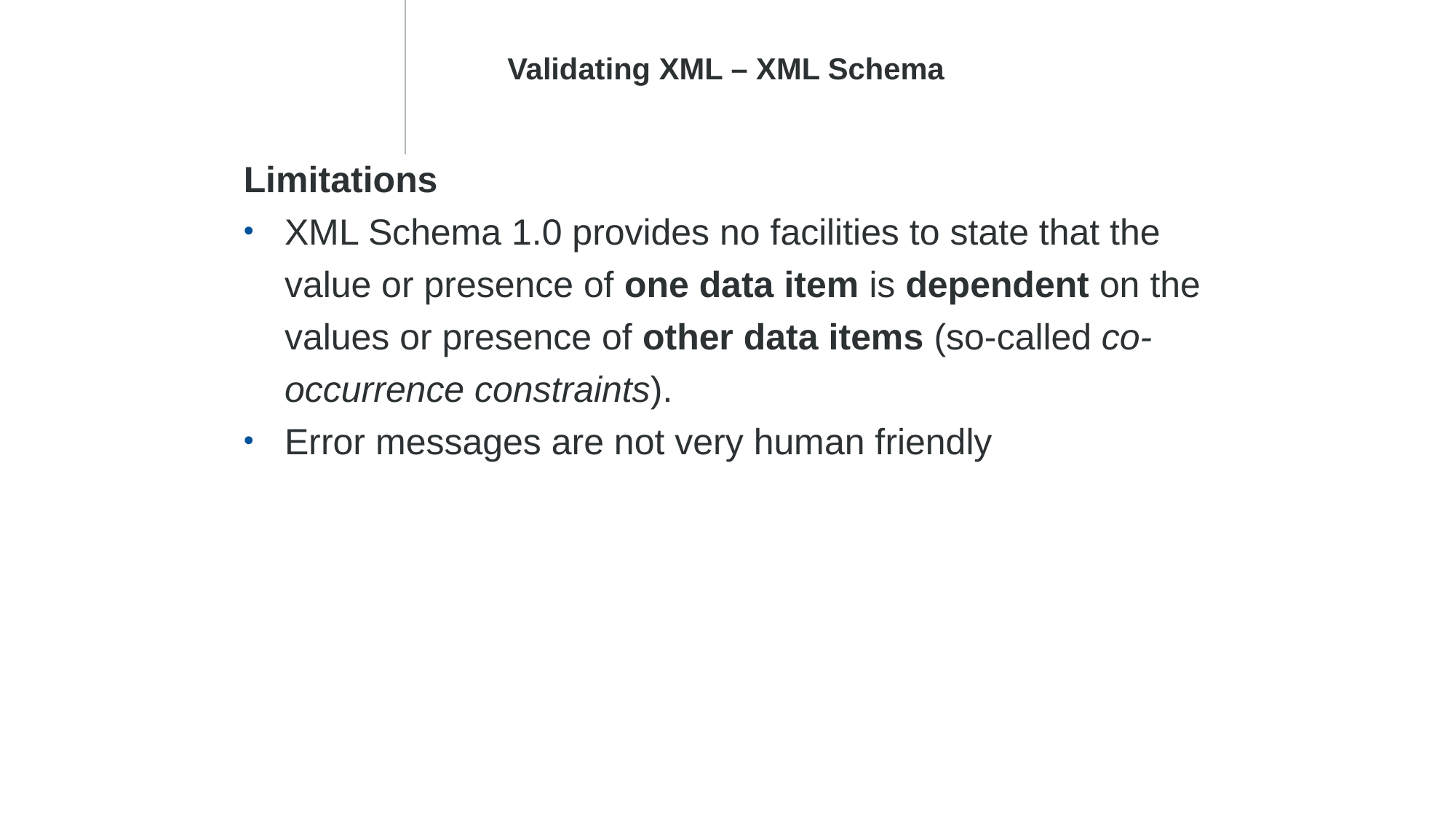

Validating XML – XML Schema

Limitations
XML Schema 1.0 provides no facilities to state that the value or presence of one data item is dependent on the values or presence of other data items (so-called co-occurrence constraints).
Error messages are not very human friendly